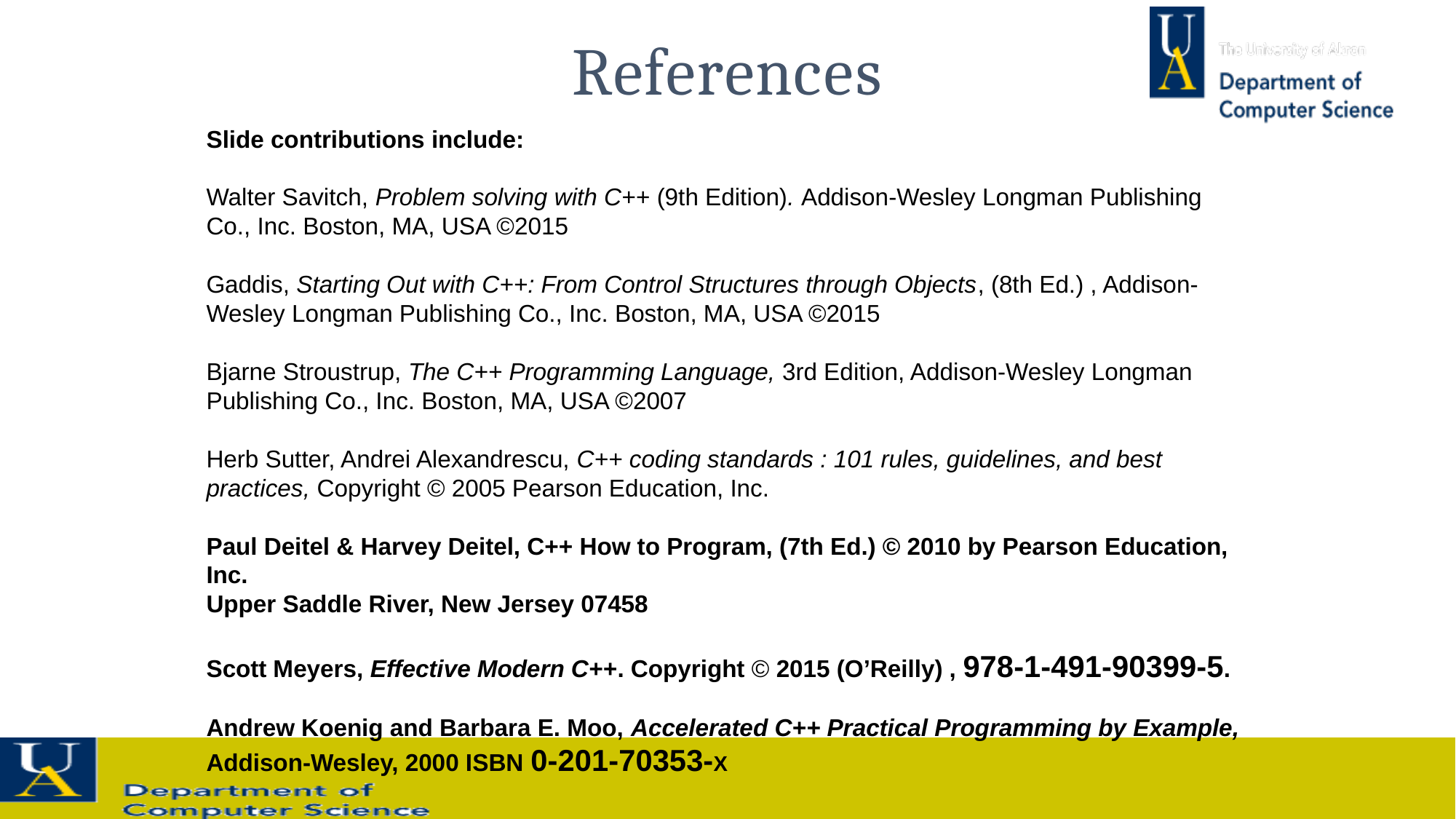

References
Slide contributions include:

Walter Savitch, Problem solving with C++ (9th Edition). Addison-Wesley Longman Publishing Co., Inc. Boston, MA, USA ©2015

Gaddis, Starting Out with C++: From Control Structures through Objects, (8th Ed.) , Addison-Wesley Longman Publishing Co., Inc. Boston, MA, USA ©2015

Bjarne Stroustrup, The C++ Programming Language, 3rd Edition, Addison-Wesley Longman Publishing Co., Inc. Boston, MA, USA ©2007

Herb Sutter, Andrei Alexandrescu, C++ coding standards : 101 rules, guidelines, and best practices, Copyright © 2005 Pearson Education, Inc.

Paul Deitel & Harvey Deitel, C++ How to Program, (7th Ed.) © 2010 by Pearson Education, Inc.
Upper Saddle River, New Jersey 07458

Scott Meyers, Effective Modern C++. Copyright © 2015 (O’Reilly) , 978-1-491-90399-5.

Andrew Koenig and Barbara E. Moo, Accelerated C++ Practical Programming by Example,
Addison-Wesley, 2000 ISBN 0-201-70353-X